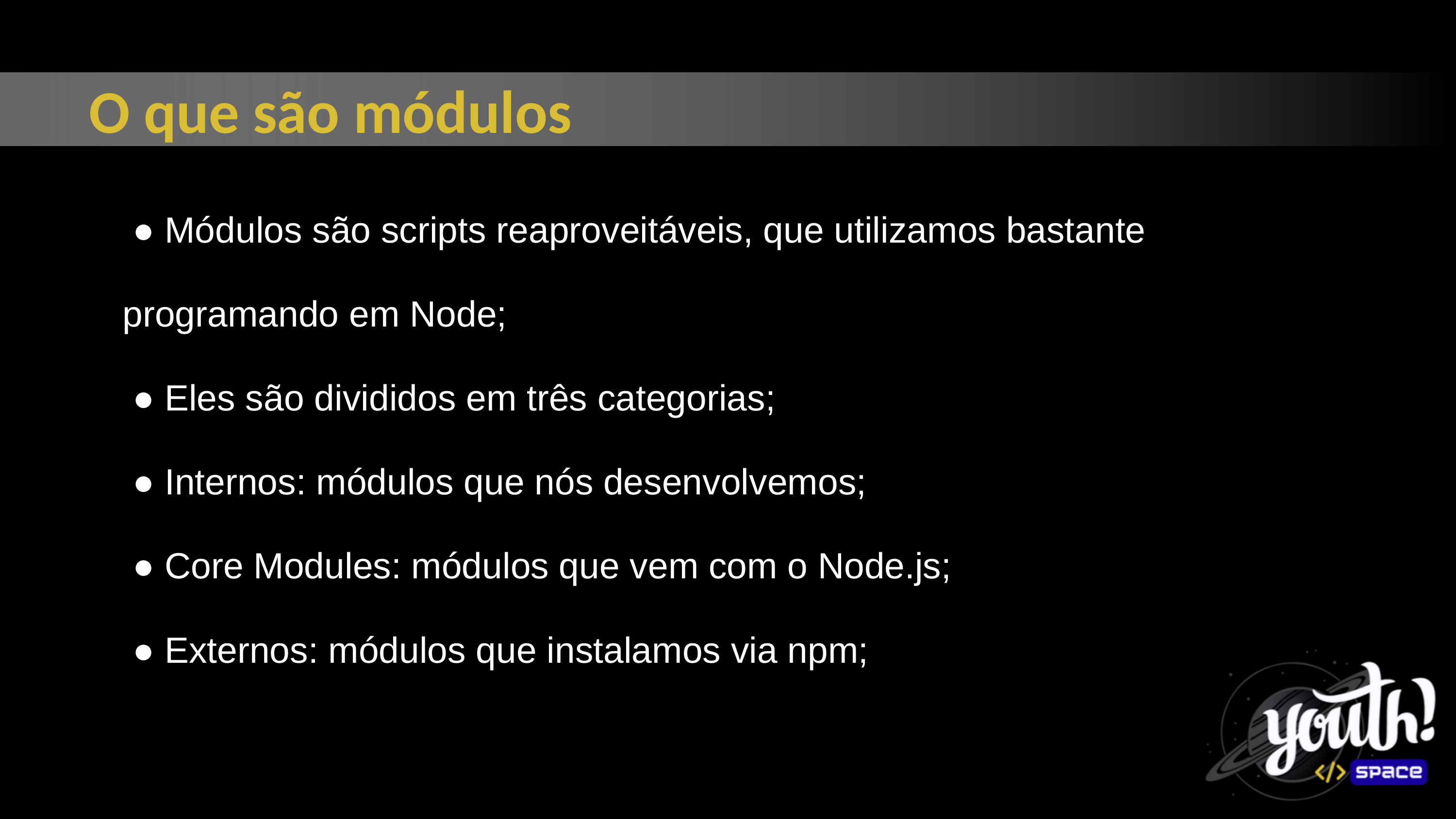

O que são módulos

 ● Módulos são scripts reaproveitáveis, que utilizamos bastante
programando em Node;
 ● Eles são divididos em três categorias;
 ● Internos: módulos que nós desenvolvemos;
 ● Core Modules: módulos que vem com o Node.js;
 ● Externos: módulos que instalamos via npm;